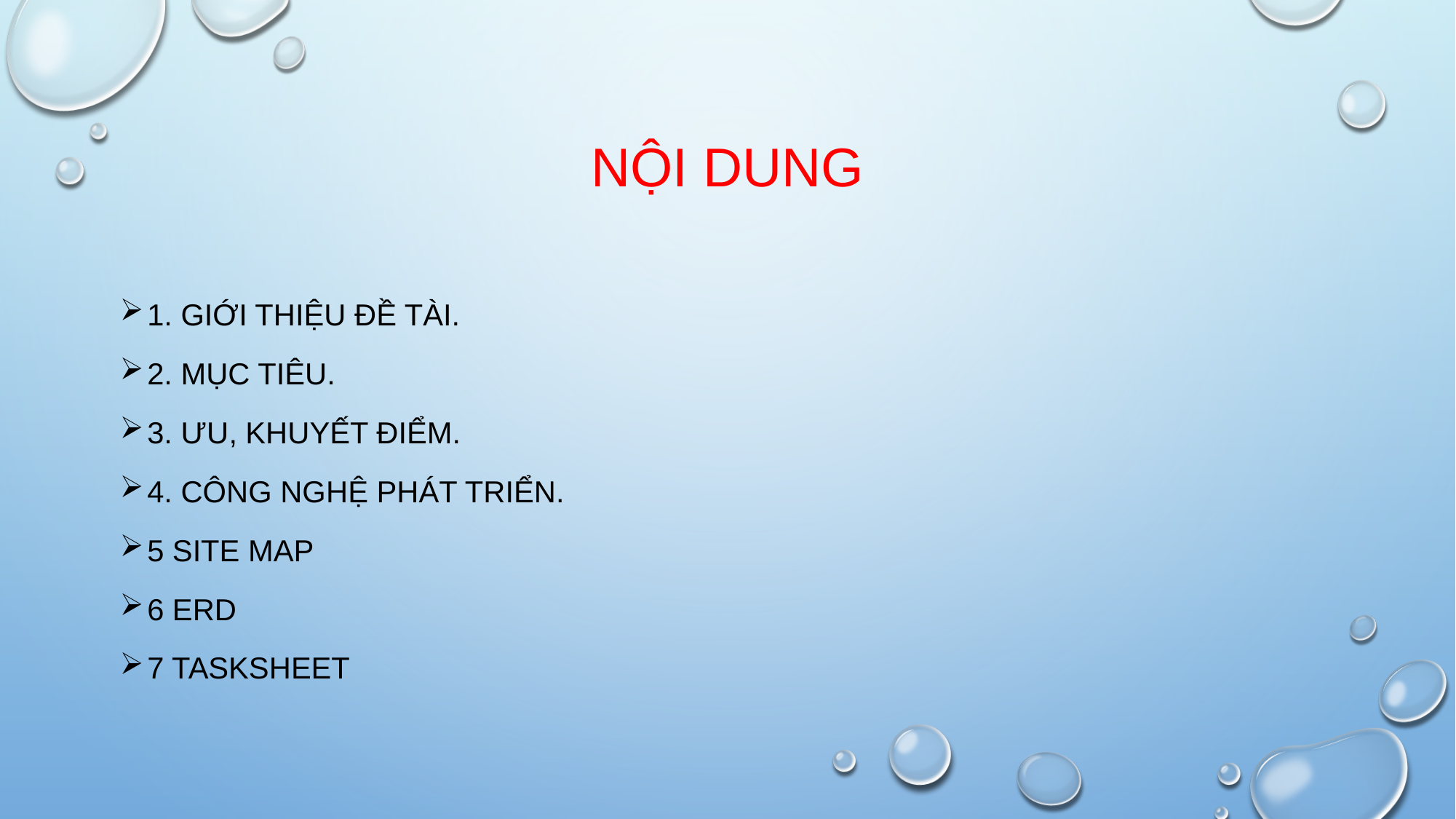

# NỘI DUNG
1. GIỚI THIỆU ĐỀ TÀI.
2. MỤC TIÊU.
3. ƯU, KHUYẾT ĐIỂM.
4. CÔNG NGHỆ PHÁT TRIỂN.
5 SITE MAP
6 ERD
7 TASKSHEET